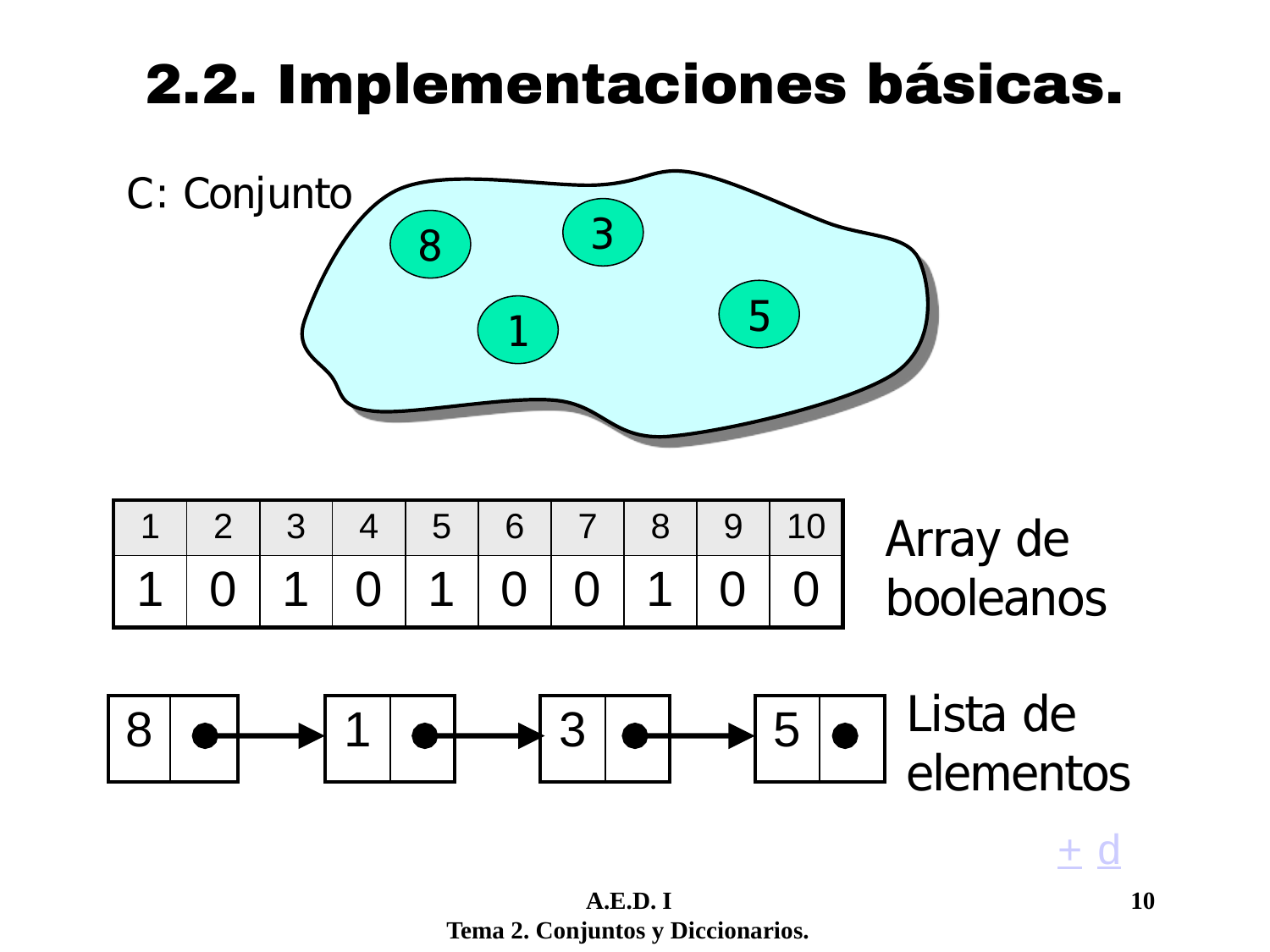

2.2. Implementaciones básicas.
C: Conjunto

3
8
5
1
| 1 | 2 | 3 | 4 | 5 | 6 | 7 | 8 | 9 | 10 |
| --- | --- | --- | --- | --- | --- | --- | --- | --- | --- |
| 1 | 0 | 1 | 0 | 1 | 0 | 0 | 1 | 0 | 0 |
Array de booleanos
Lista de elementos
| 8 |  |
| --- | --- |
| 1 |  |
| --- | --- |
| 3 |  |
| --- | --- |
| 5 |  |
| --- | --- |

+
d
	  A.E.D. I				        10
Tema 2. Conjuntos y Diccionarios.